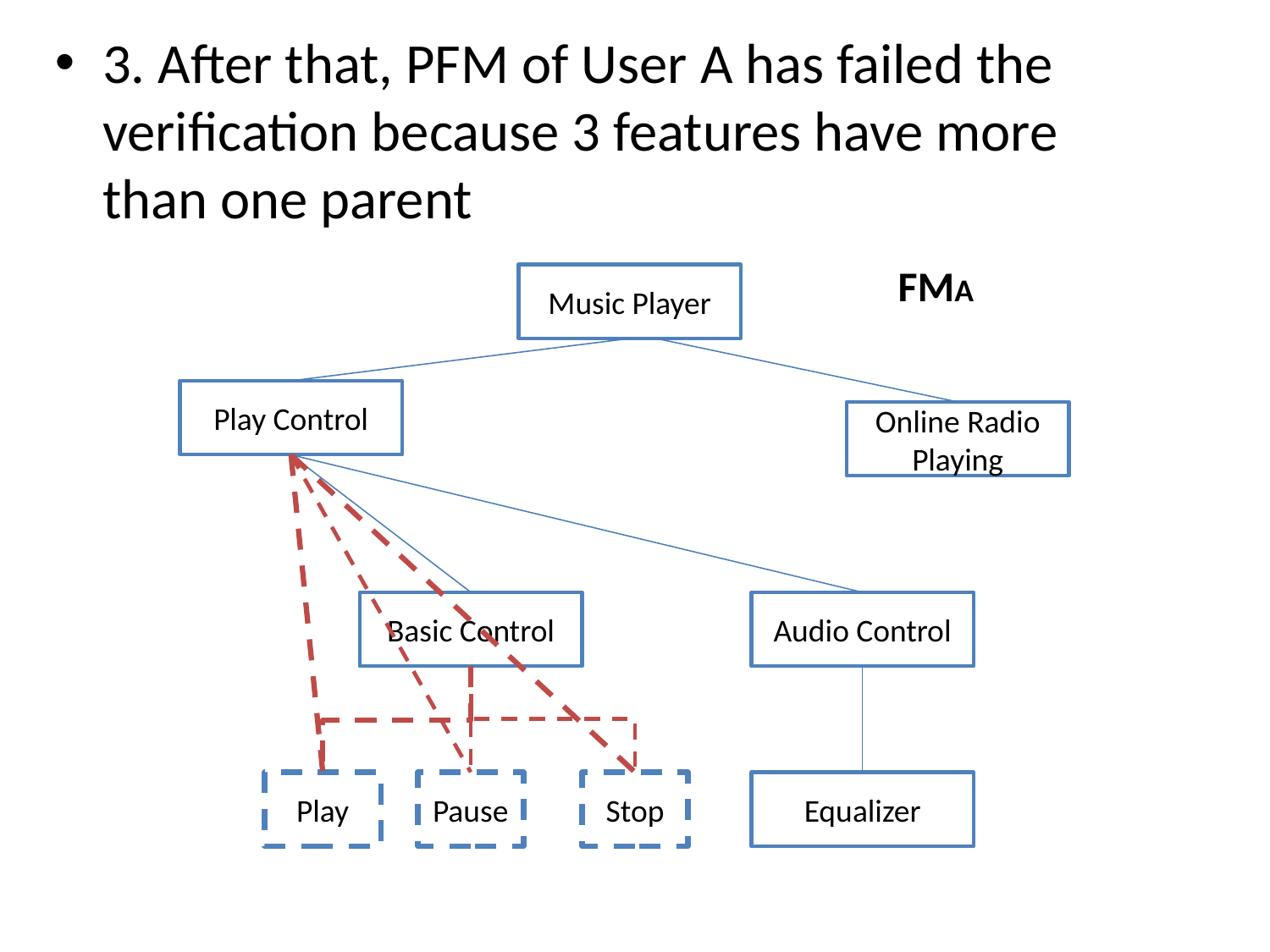

3. After that, PFM of User A has failed the verification because 3 features have more than one parent

 FMA
Music Player
Play Control
Online Radio Playing
Basic Control
Audio Control
Play
Pause
Stop
Equalizer